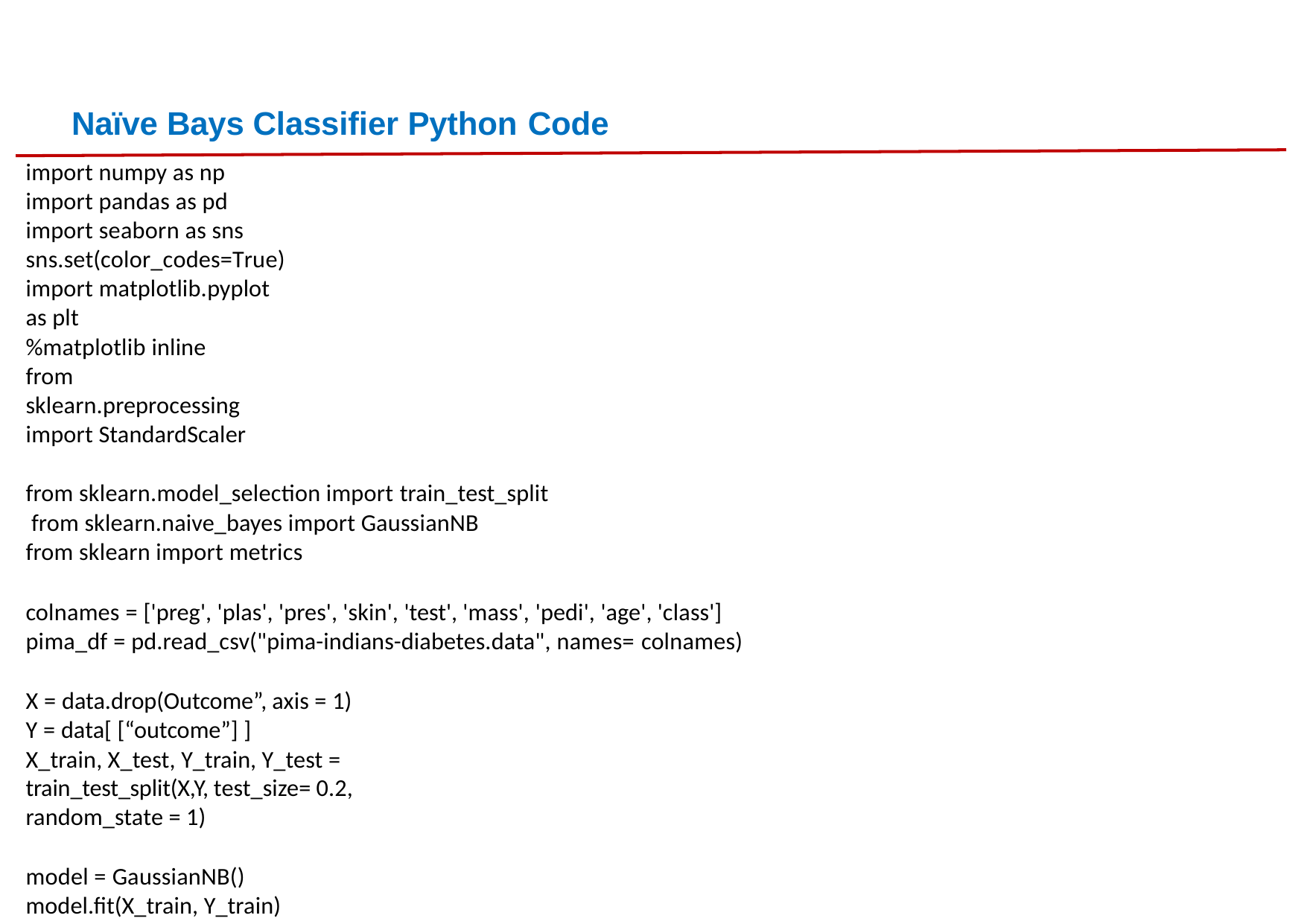

# Naïve Bays Classifier Python Code

import numpy as np  import pandas as pd  import seaborn as sns  sns.set(color_codes=True)
import matplotlib.pyplot as plt
%matplotlib inline
from sklearn.preprocessing import StandardScaler

from sklearn.model_selection import train_test_split  from sklearn.naive_bayes import GaussianNB
from sklearn import metrics

colnames = ['preg', 'plas', 'pres', 'skin', 'test', 'mass', 'pedi', 'age', 'class']  pima_df = pd.read_csv("pima-indians-diabetes.data", names= colnames)

X = data.drop(Outcome”, axis = 1)  Y = data[ [“outcome”] ]
X_train, X_test, Y_train, Y_test = train_test_split(X,Y, test_size= 0.2, random_state = 1)

model = GaussianNB()  model.fit(X_train, Y_train)  Y_pred = model.predict(X_test)